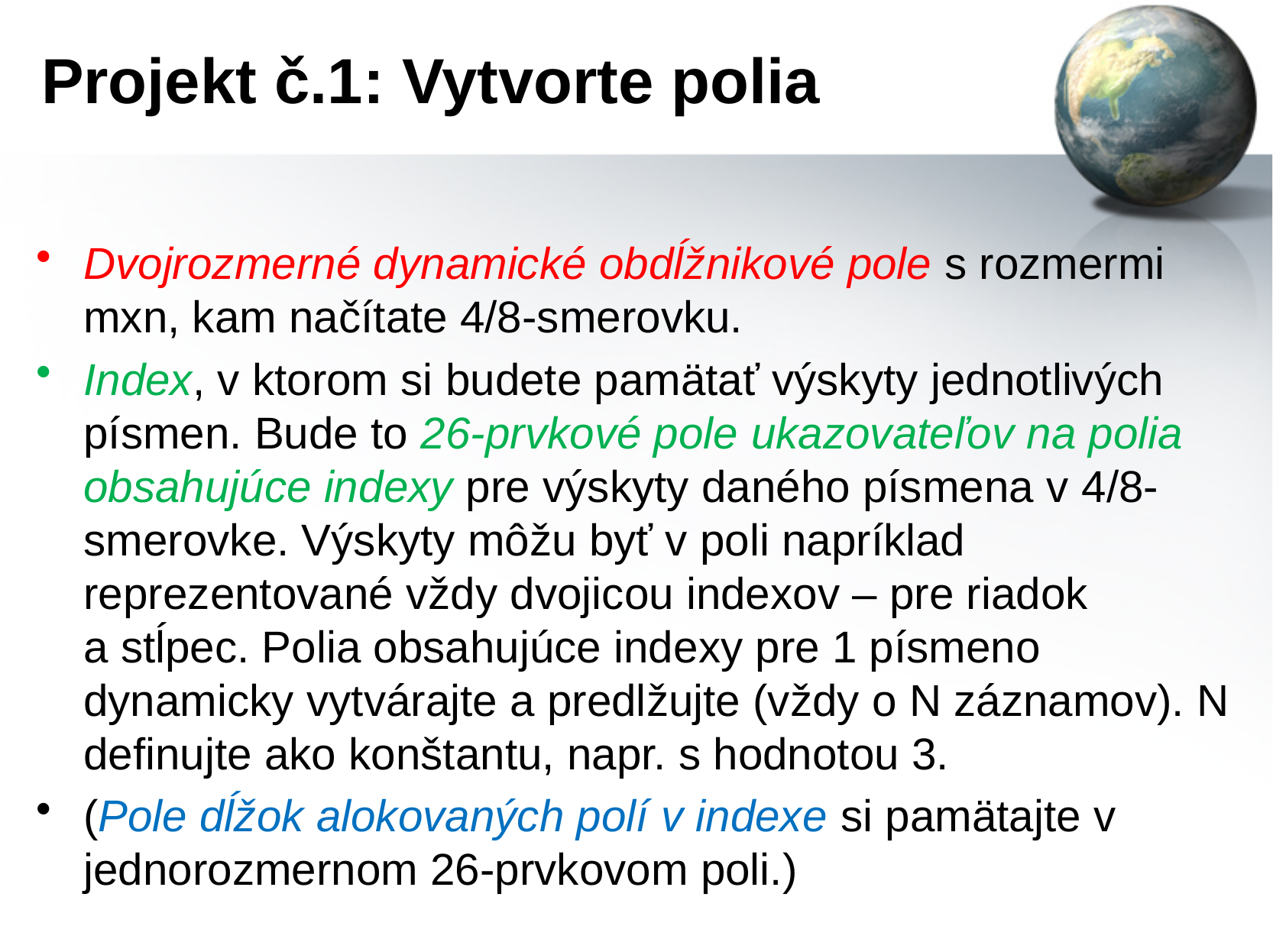

# Projekt č.1: Vytvorte polia
Dvojrozmerné dynamické obdĺžnikové pole s rozmermi mxn, kam načítate 4/8-smerovku.
Index, v ktorom si budete pamätať výskyty jednotlivých písmen. Bude to 26-prvkové pole ukazovateľov na polia obsahujúce indexy pre výskyty daného písmena v 4/8-smerovke. Výskyty môžu byť v poli napríklad reprezentované vždy dvojicou indexov – pre riadok a stĺpec. Polia obsahujúce indexy pre 1 písmeno dynamicky vytvárajte a predlžujte (vždy o N záznamov). N definujte ako konštantu, napr. s hodnotou 3.
(Pole dĺžok alokovaných polí v indexe si pamätajte v jednorozmernom 26-prvkovom poli.)